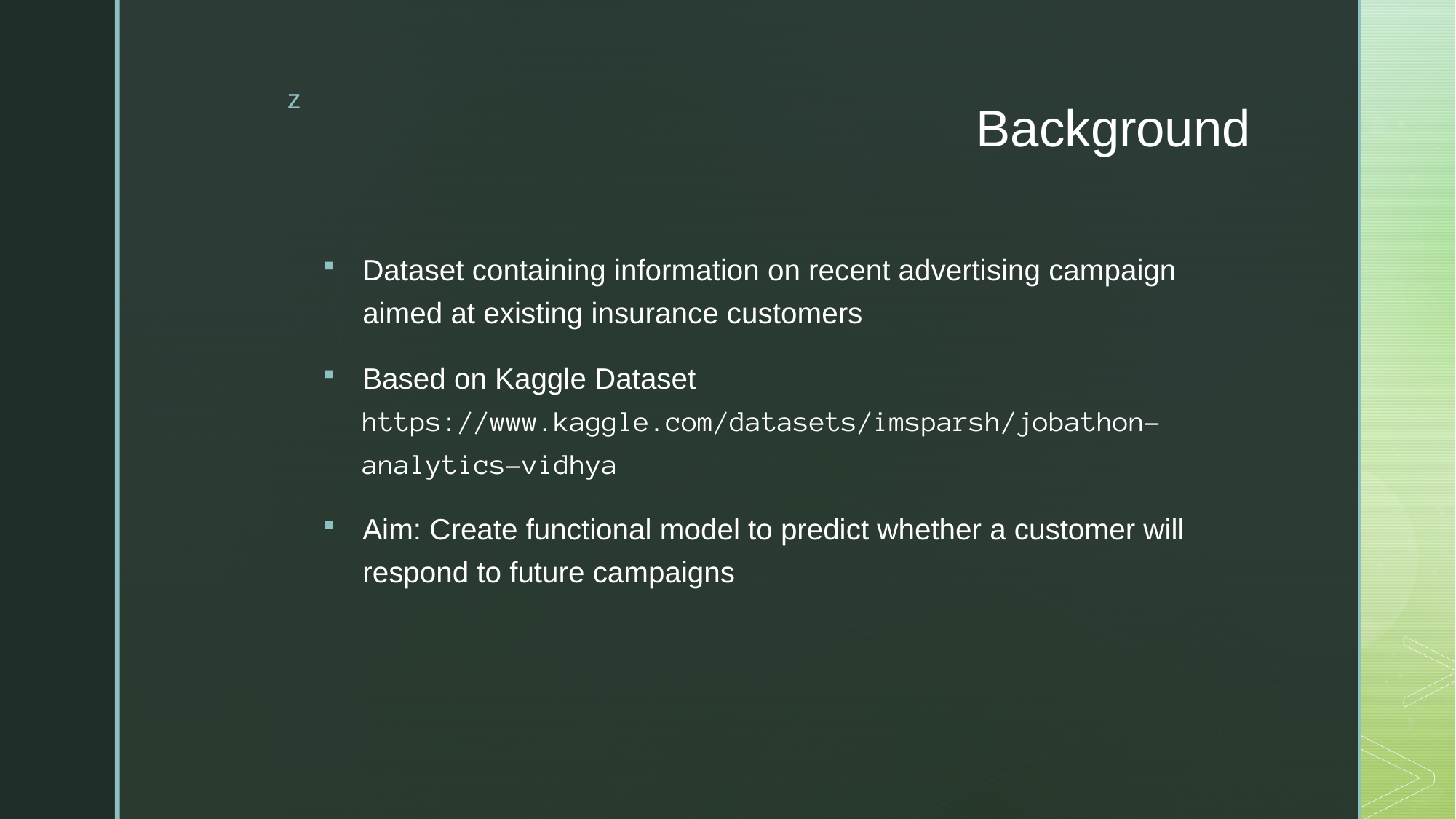

# Background
Dataset containing information on recent advertising campaign aimed at existing insurance customers
Based on Kaggle Dataset https://www.kaggle.com/datasets/imsparsh/jobathon-analytics-vidhya
Aim: Create functional model to predict whether a customer will respond to future campaigns